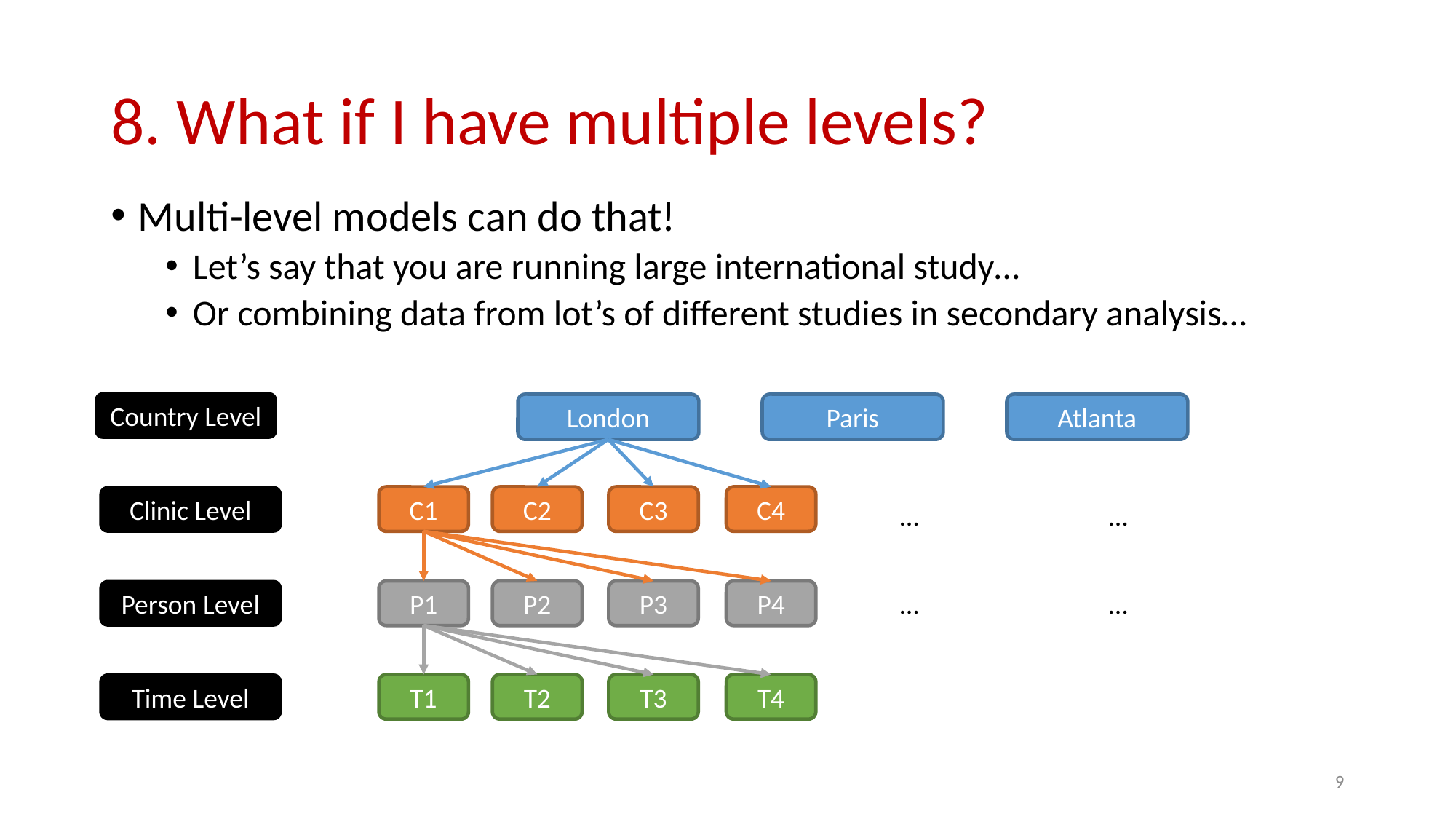

# 8. What if I have multiple levels?
Multi-level models can do that!
Let’s say that you are running large international study…
Or combining data from lot’s of different studies in secondary analysis…
Country Level
London
Paris
Atlanta
Clinic Level
C4
C2
C3
C1
…
…
Person Level
P4
P2
P3
P1
…
…
Time Level
T4
T2
T3
T1
9